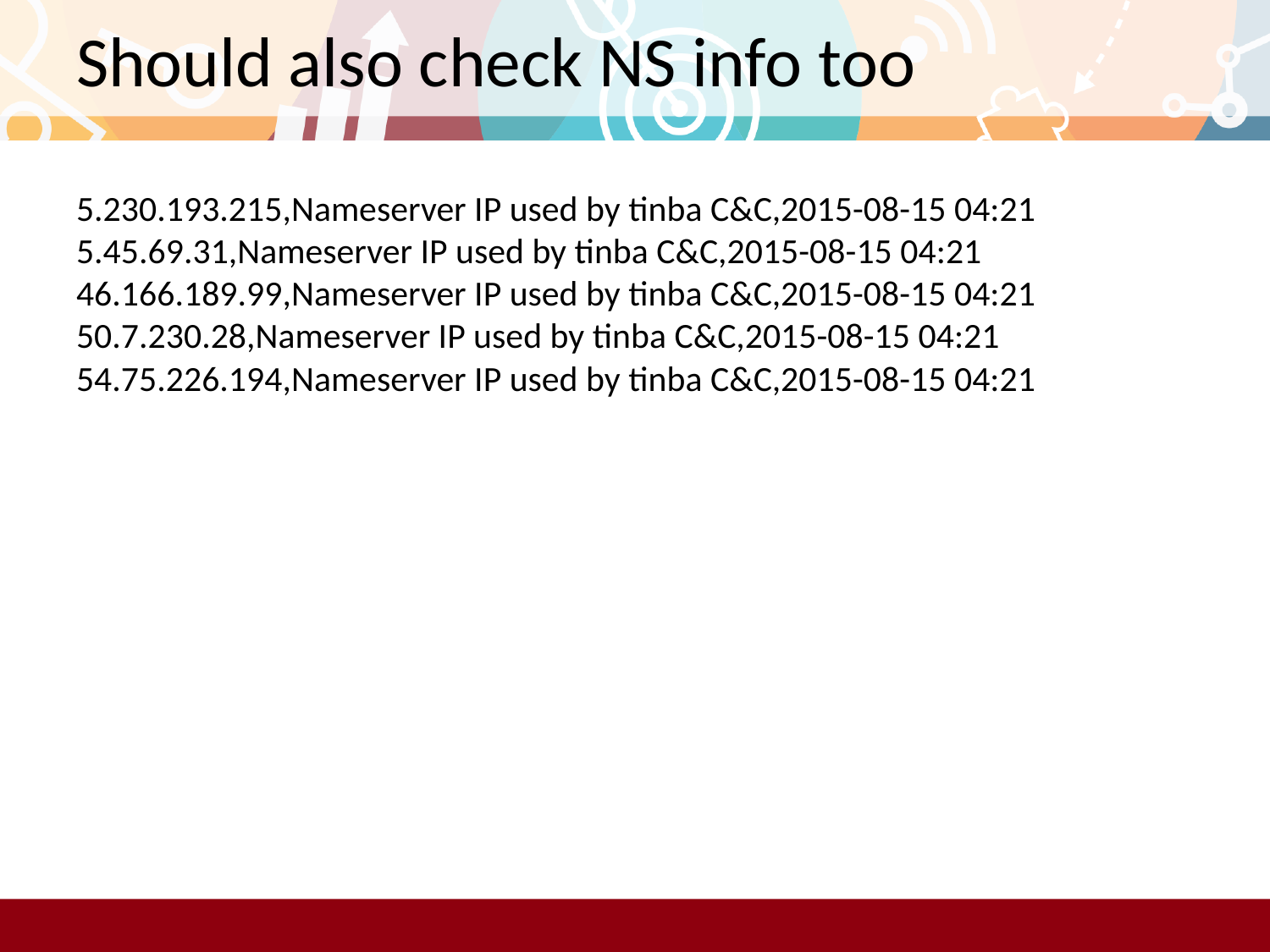

# Should also check NS info too
5.230.193.215,Nameserver IP used by tinba C&C,2015-08-15 04:21
5.45.69.31,Nameserver IP used by tinba C&C,2015-08-15 04:21
46.166.189.99,Nameserver IP used by tinba C&C,2015-08-15 04:21
50.7.230.28,Nameserver IP used by tinba C&C,2015-08-15 04:21
54.75.226.194,Nameserver IP used by tinba C&C,2015-08-15 04:21